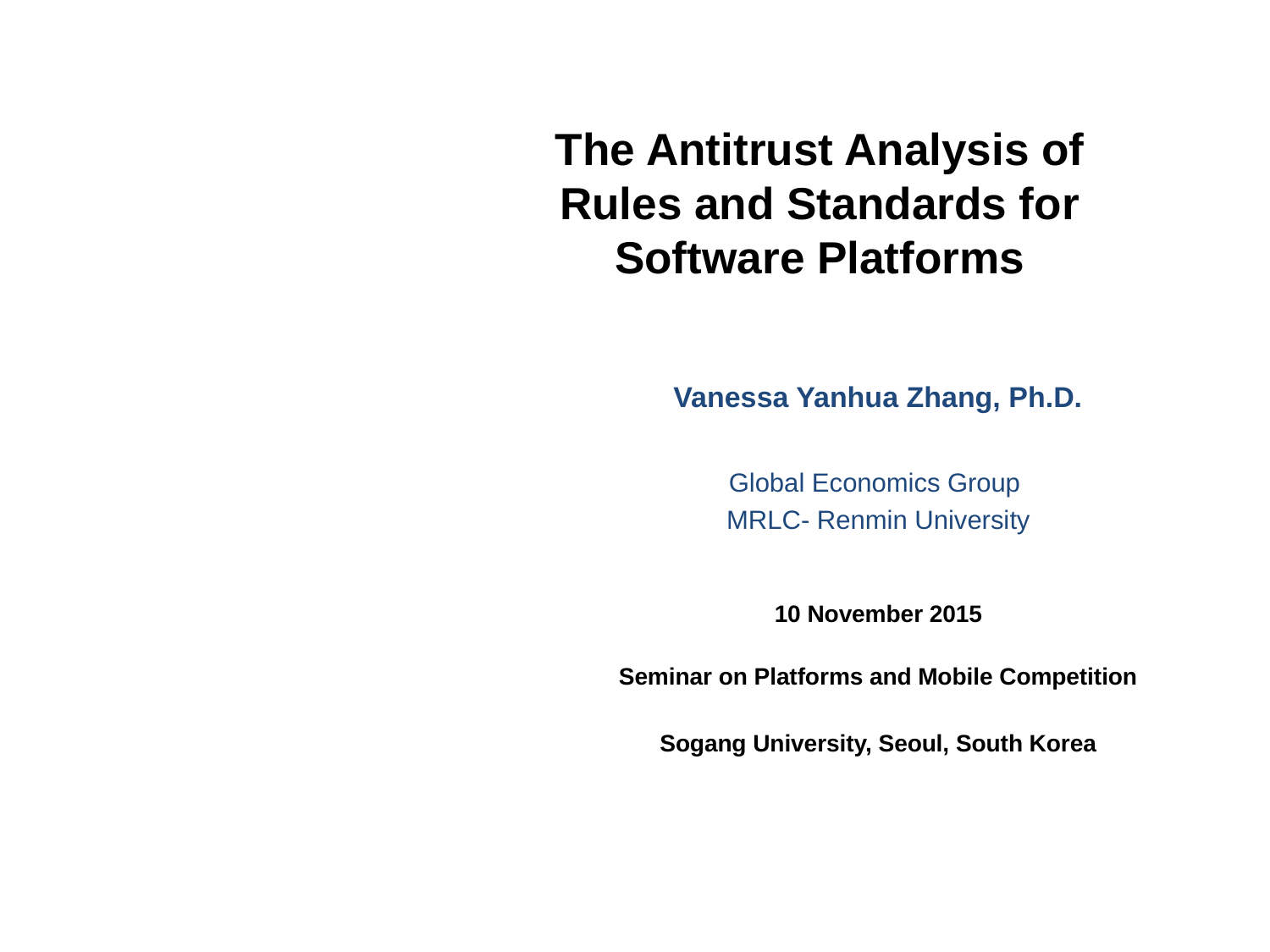

# The Antitrust Analysis of Rules and Standards for Software Platforms
Vanessa Yanhua Zhang, Ph.D.
Global Economics Group
MRLC- Renmin University

10 November 2015

Seminar on Platforms and Mobile Competition

Sogang University, Seoul, South Korea